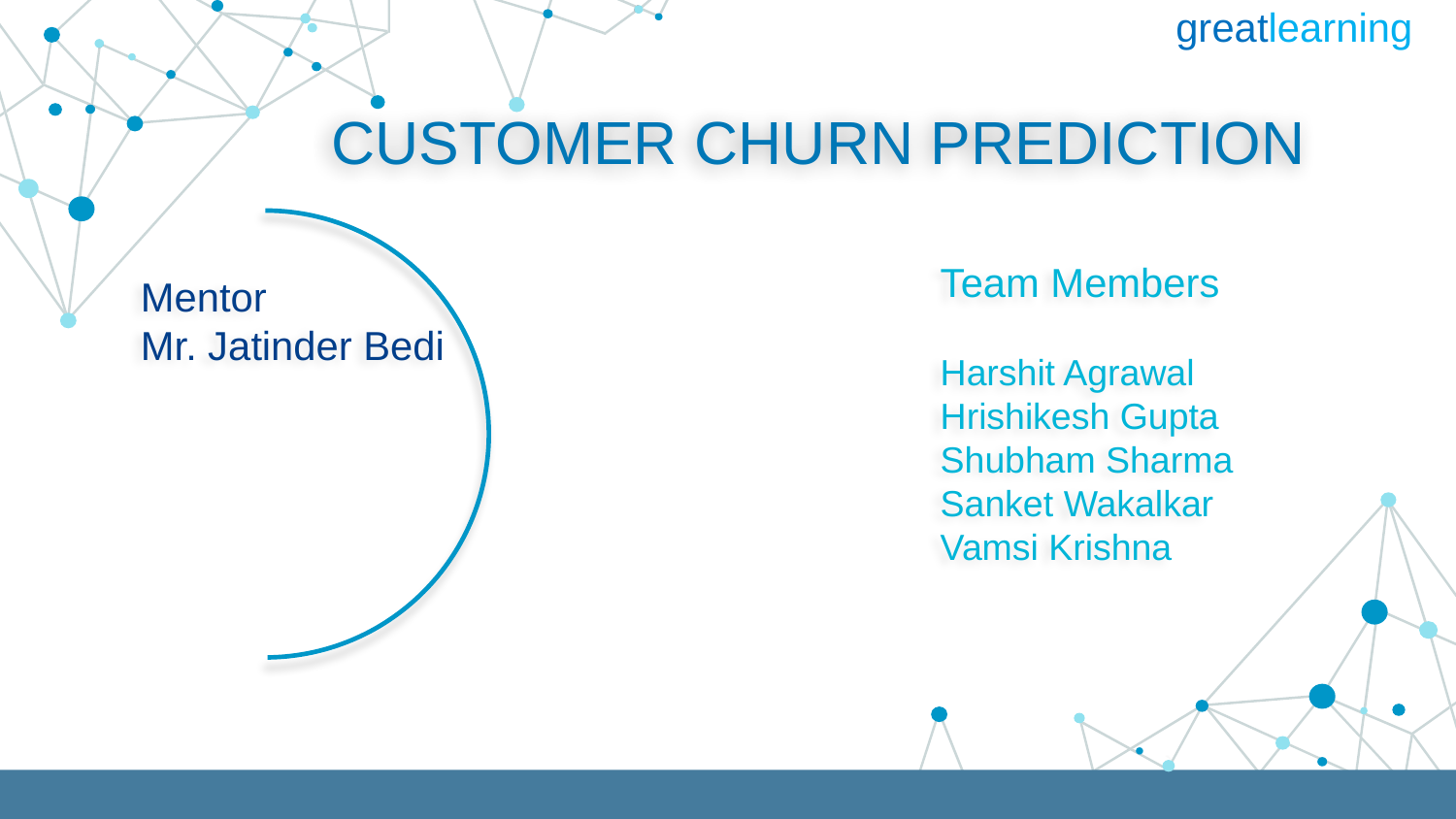

greatlearning

# CUSTOMER CHURN PREDICTION

Team Members

Harshit Agrawal
Hrishikesh Gupta Shubham Sharma
Sanket Wakalkar
Vamsi Krishna

Mentor
Mr. Jatinder Bedi

`